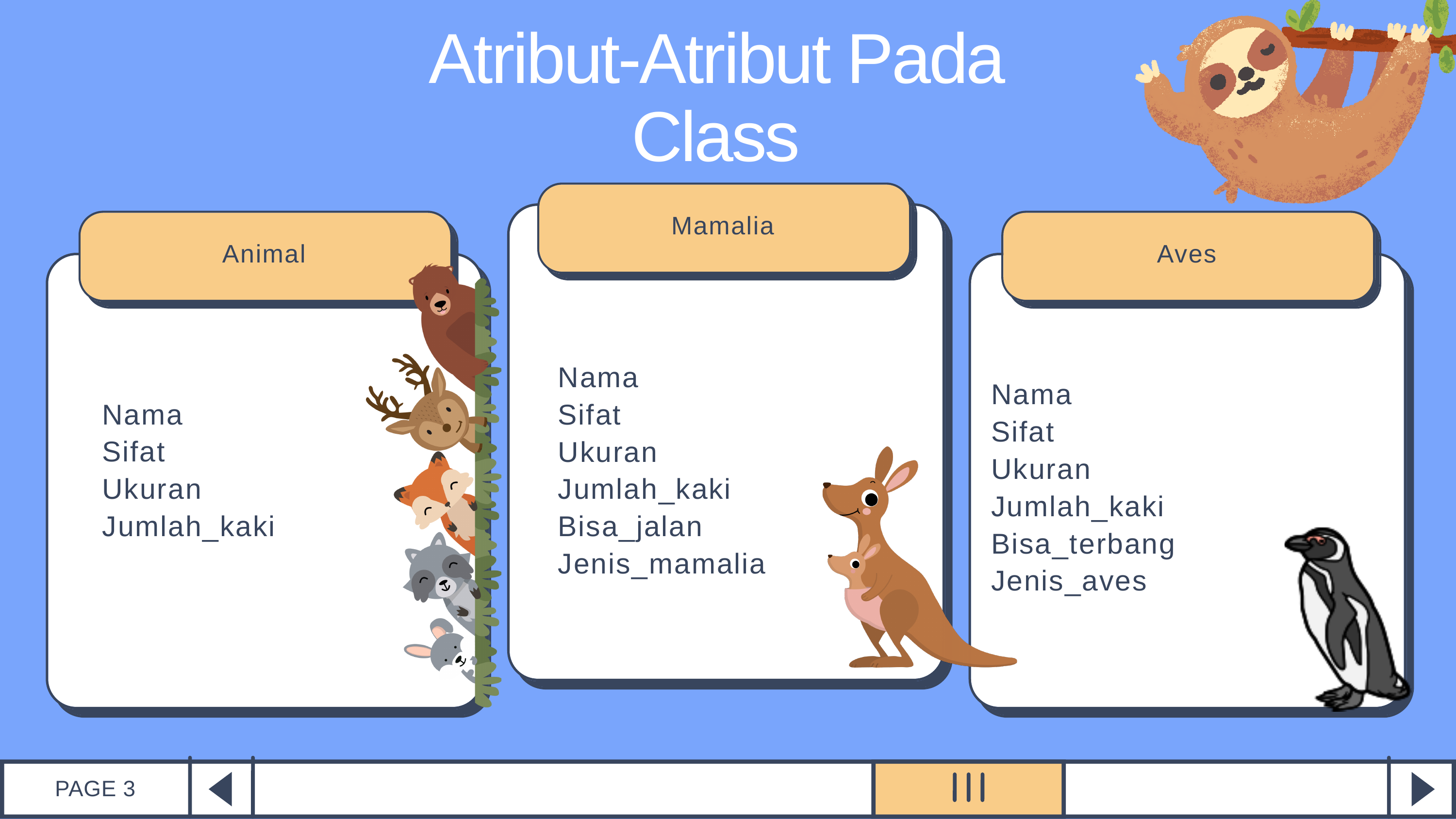

Atribut-Atribut Pada Class

Mamalia
Animal
Aves

Nama
Sifat
Ukuran
Jumlah_kaki
Bisa_jalan
Jenis_mamalia
Nama
Sifat
Ukuran
Jumlah_kaki
Bisa_terbang
Jenis_aves
Nama
Sifat
Ukuran
Jumlah_kaki

PAGE 3